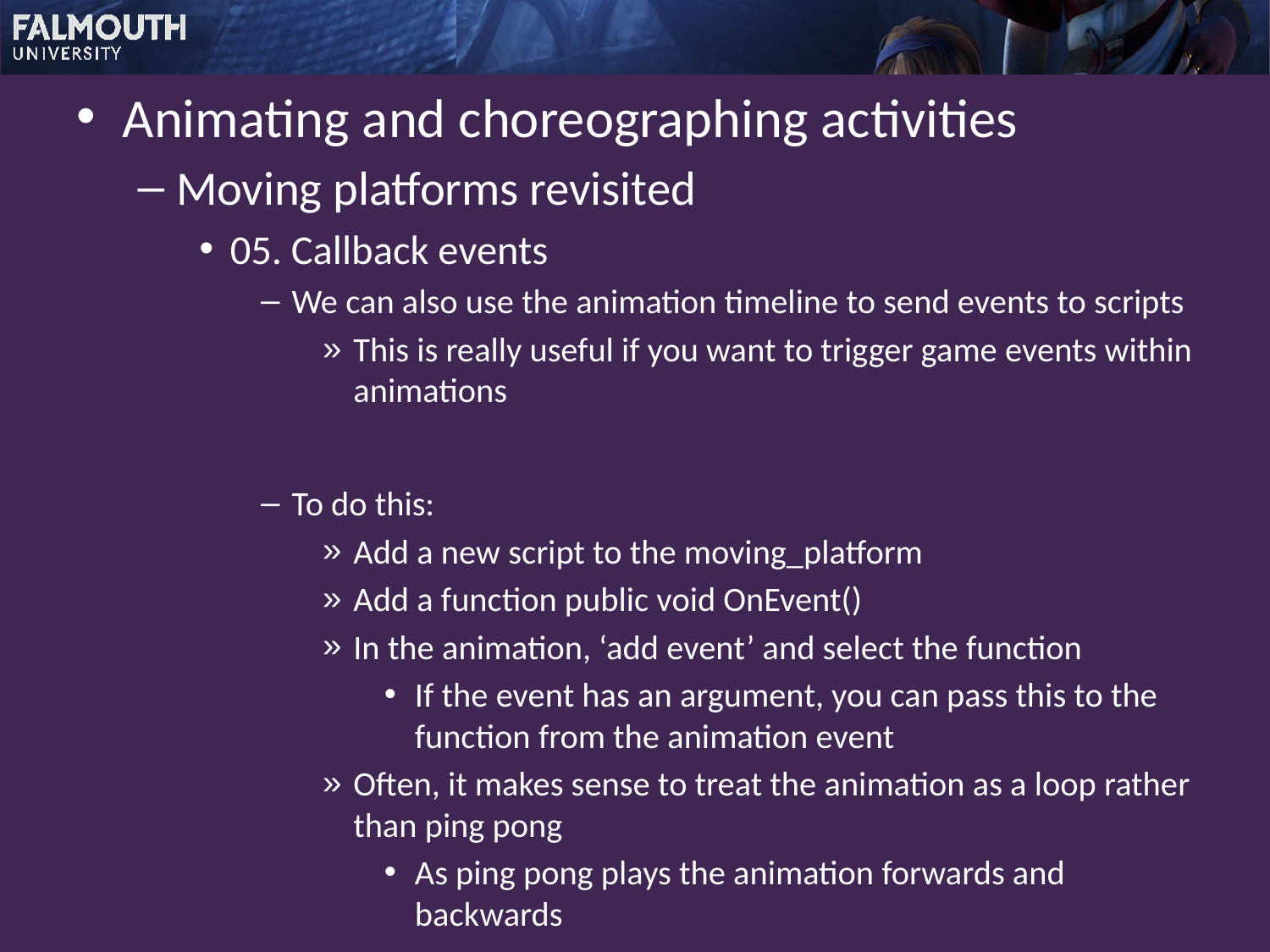

Animating and choreographing activities
Moving platforms revisited
05. Callback events
We can also use the animation timeline to send events to scripts
This is really useful if you want to trigger game events within animations

To do this:
Add a new script to the moving_platform
Add a function public void OnEvent()
In the animation, ‘add event’ and select the function
If the event has an argument, you can pass this to the function from the animation event
Often, it makes sense to treat the animation as a loop rather than ping pong
As ping pong plays the animation forwards and backwards